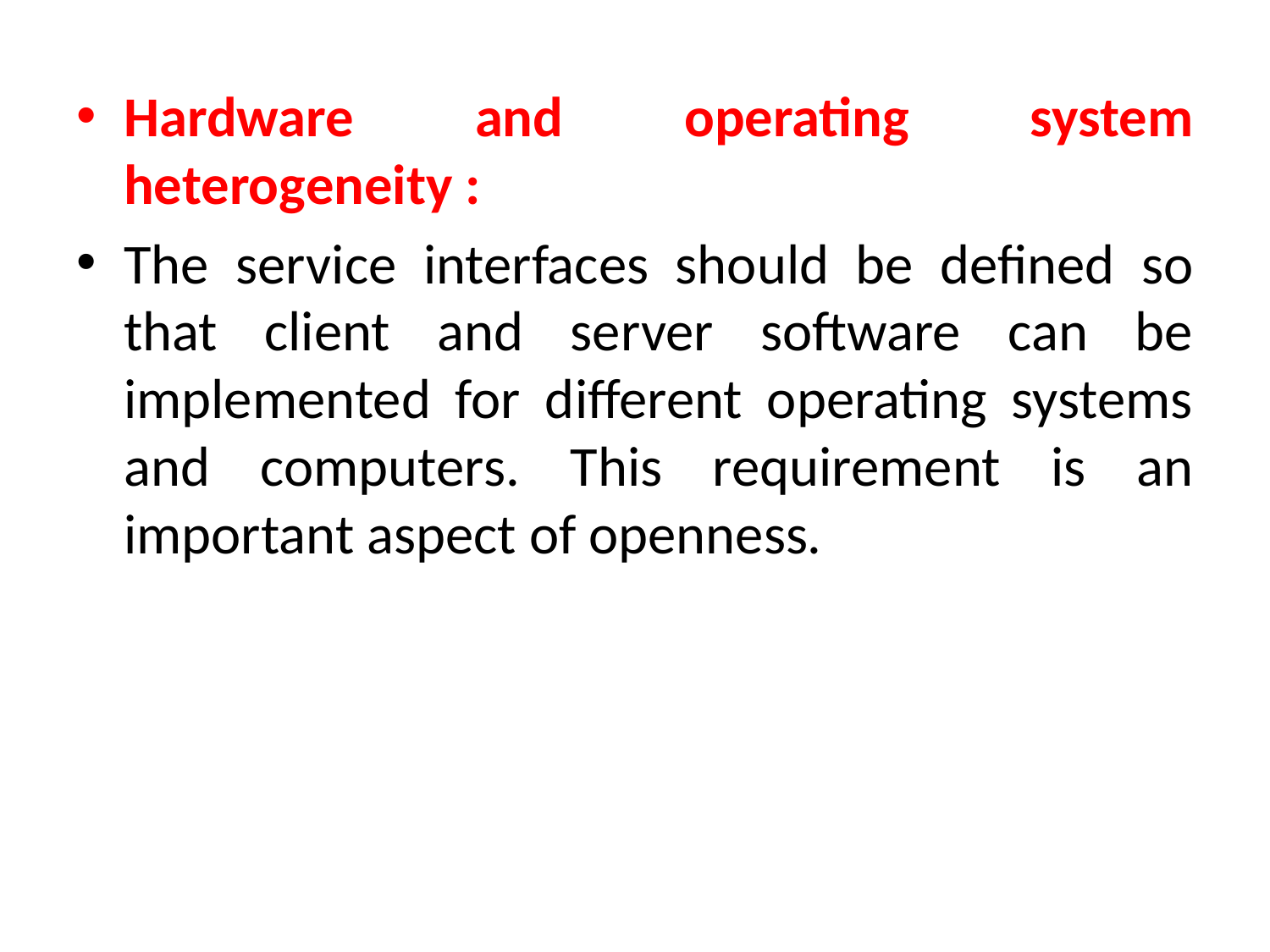

Hardware and operating system heterogeneity :
The service interfaces should be defined so that client and server software can be implemented for different operating systems and computers. This requirement is an important aspect of openness.